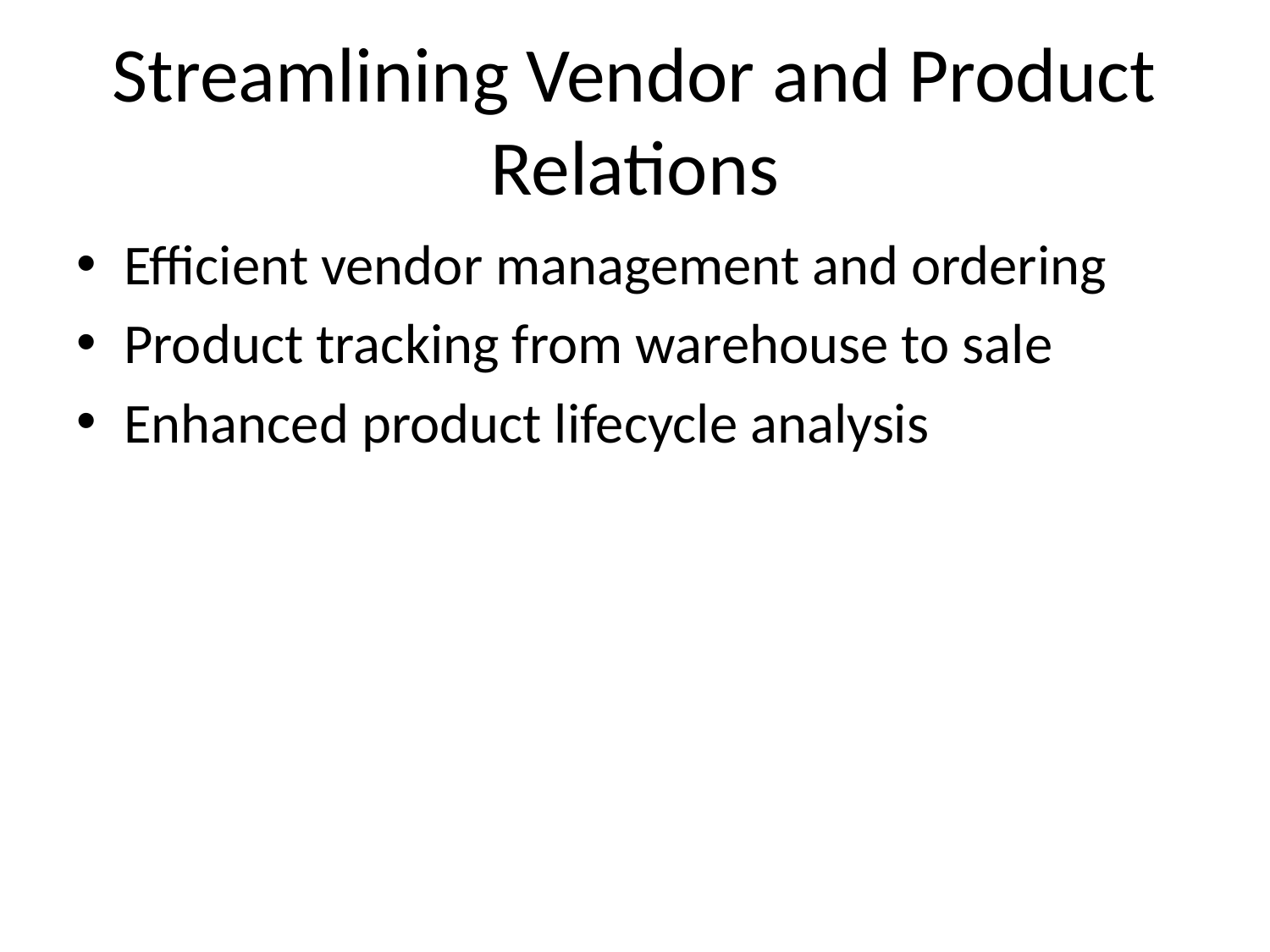

# Streamlining Vendor and Product Relations
Efficient vendor management and ordering
Product tracking from warehouse to sale
Enhanced product lifecycle analysis